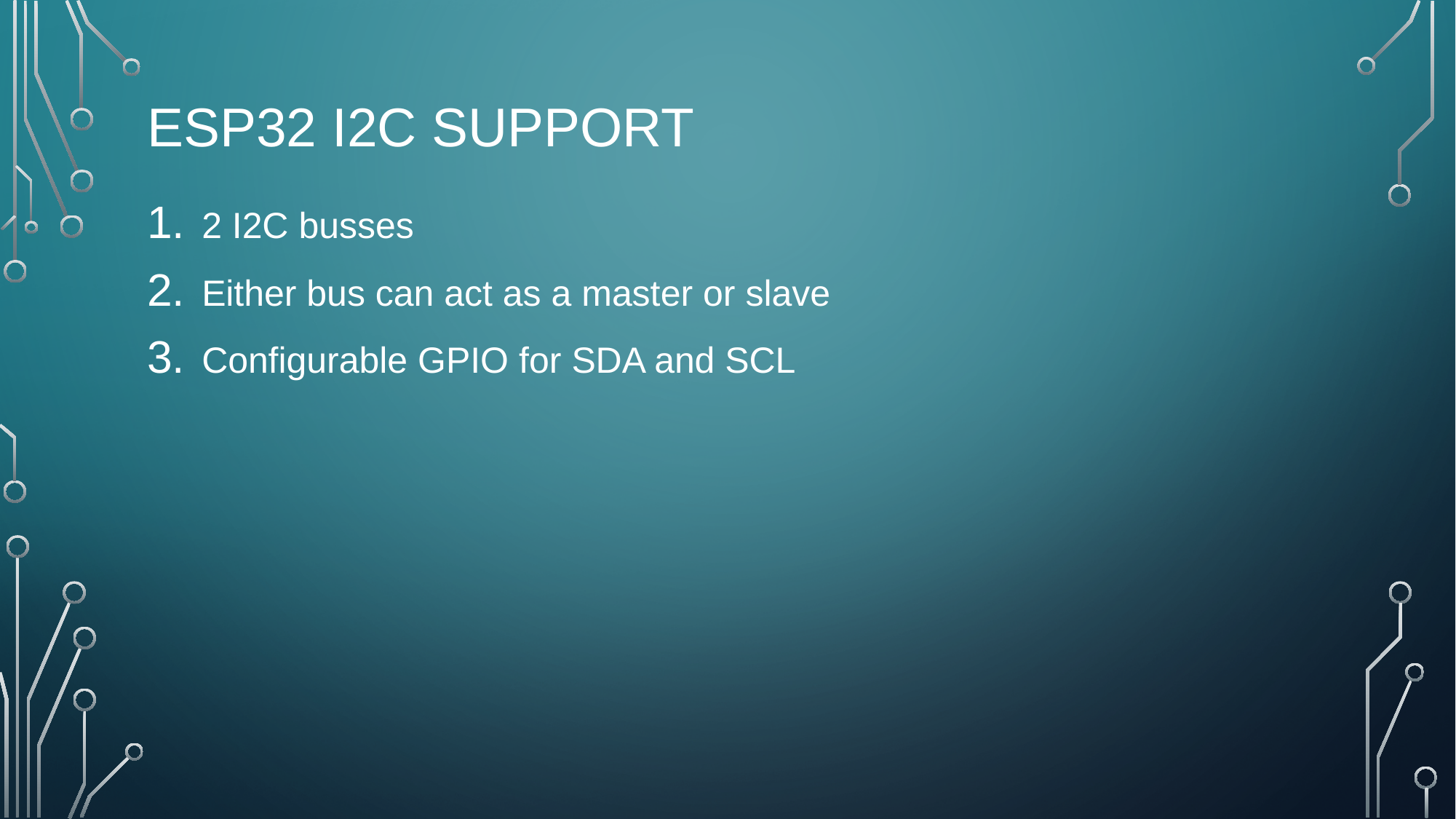

# ESP32 I2C SUPPORT
2 I2C busses
Either bus can act as a master or slave
Configurable GPIO for SDA and SCL